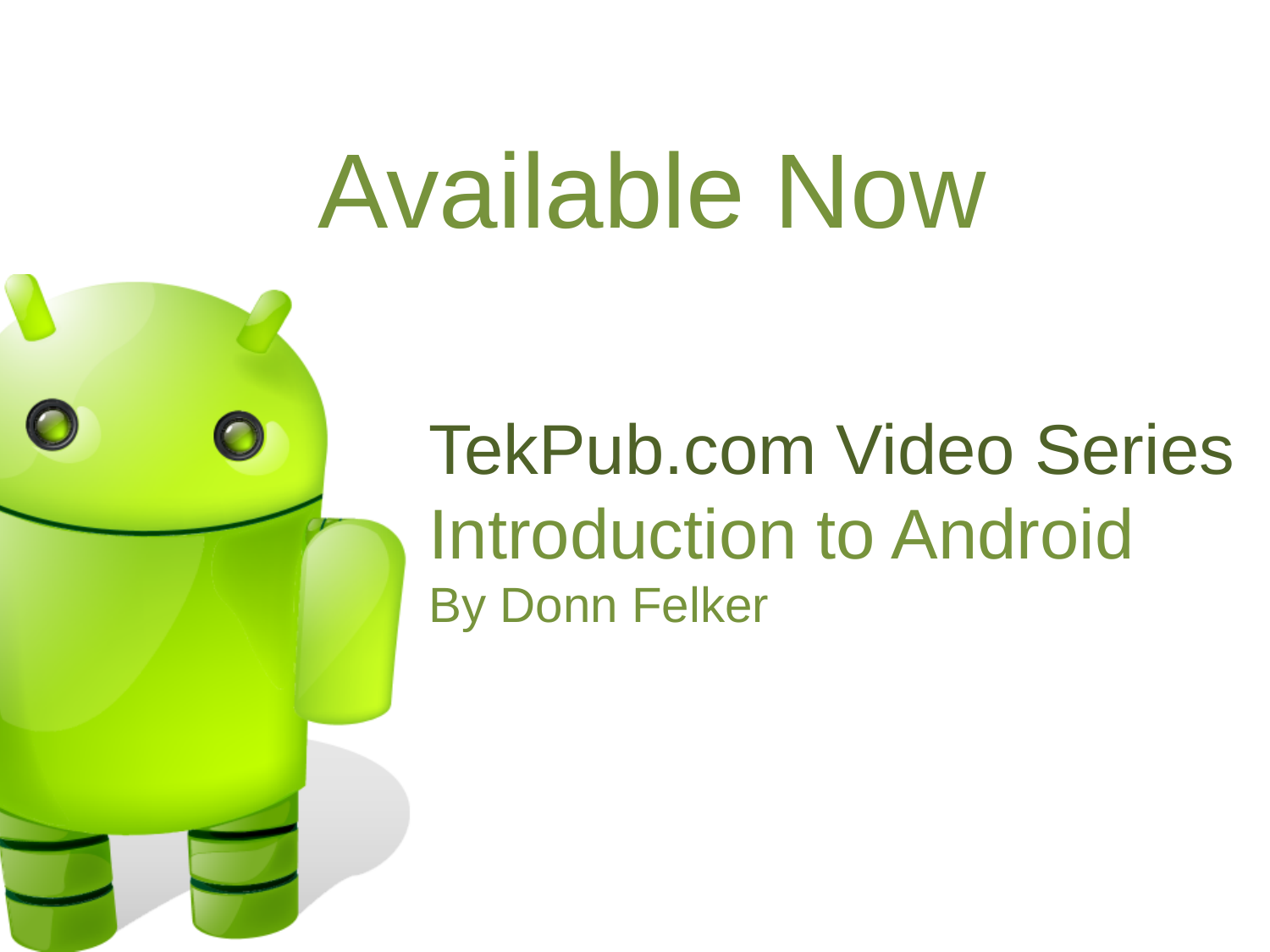

Available Now
TekPub.com Video Series
Introduction to Android
By Donn Felker